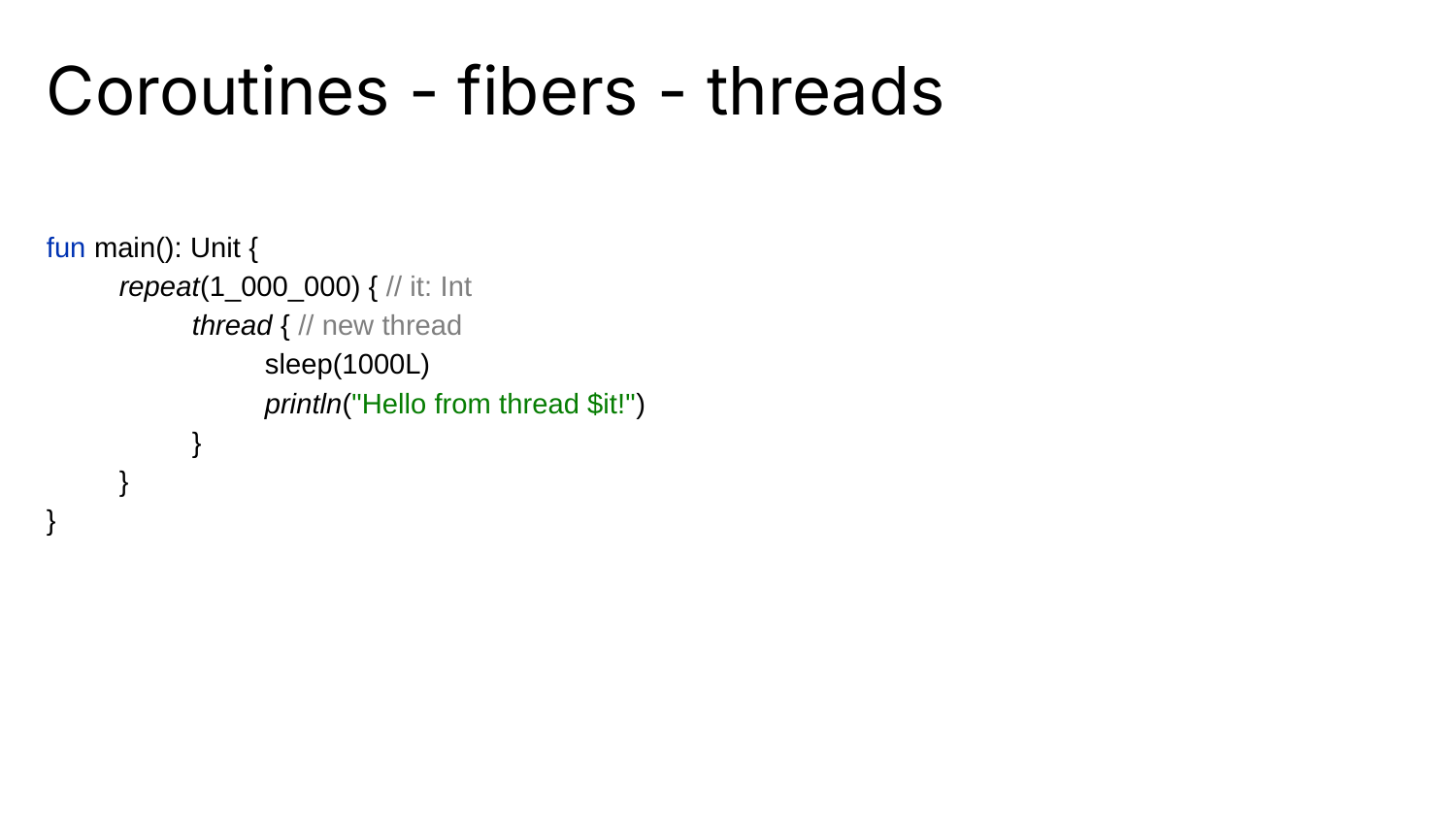

# Coroutines - fibers - threads
fun main(): Unit {
repeat(1_000_000) { // it: Int
thread { // new thread
sleep(1000L)
println("Hello from thread $it!")
}
}
}